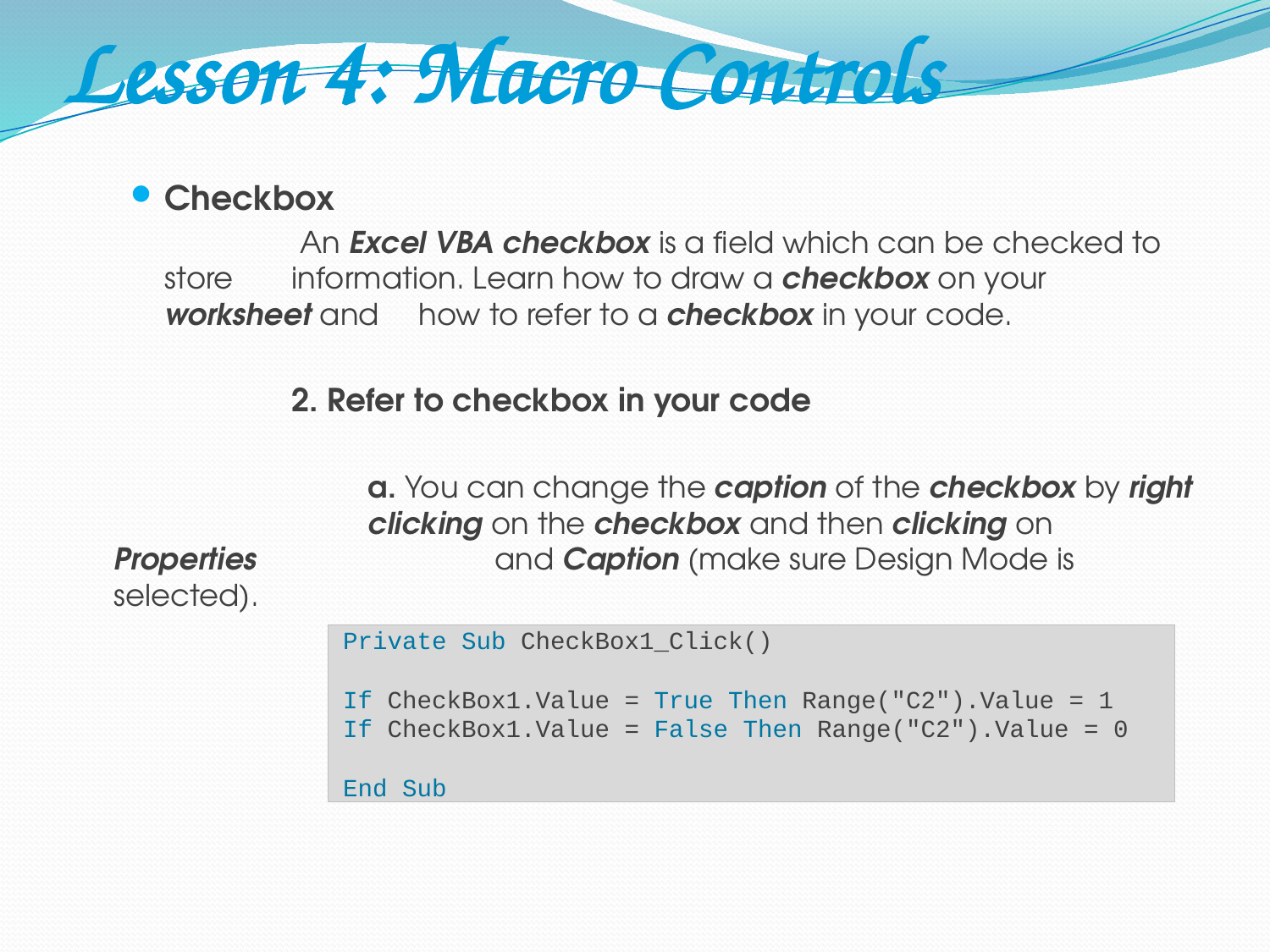

# Lesson 4: Macro Controls
Checkbox
		 An Excel VBA checkbox is a field which can be checked to store 	information. Learn how to draw a checkbox on your worksheet and 	how to refer to a checkbox in your code.

		2. Refer to checkbox in your code

			a. You can change the caption of the checkbox by right 		clicking on the checkbox and then clicking on Properties 		and Caption (make sure Design Mode is selected).

 Private Sub CheckBox1_Click()
 If CheckBox1.Value = True Then Range("C2").Value = 1
 If CheckBox1.Value = False Then Range("C2").Value = 0
 End Sub